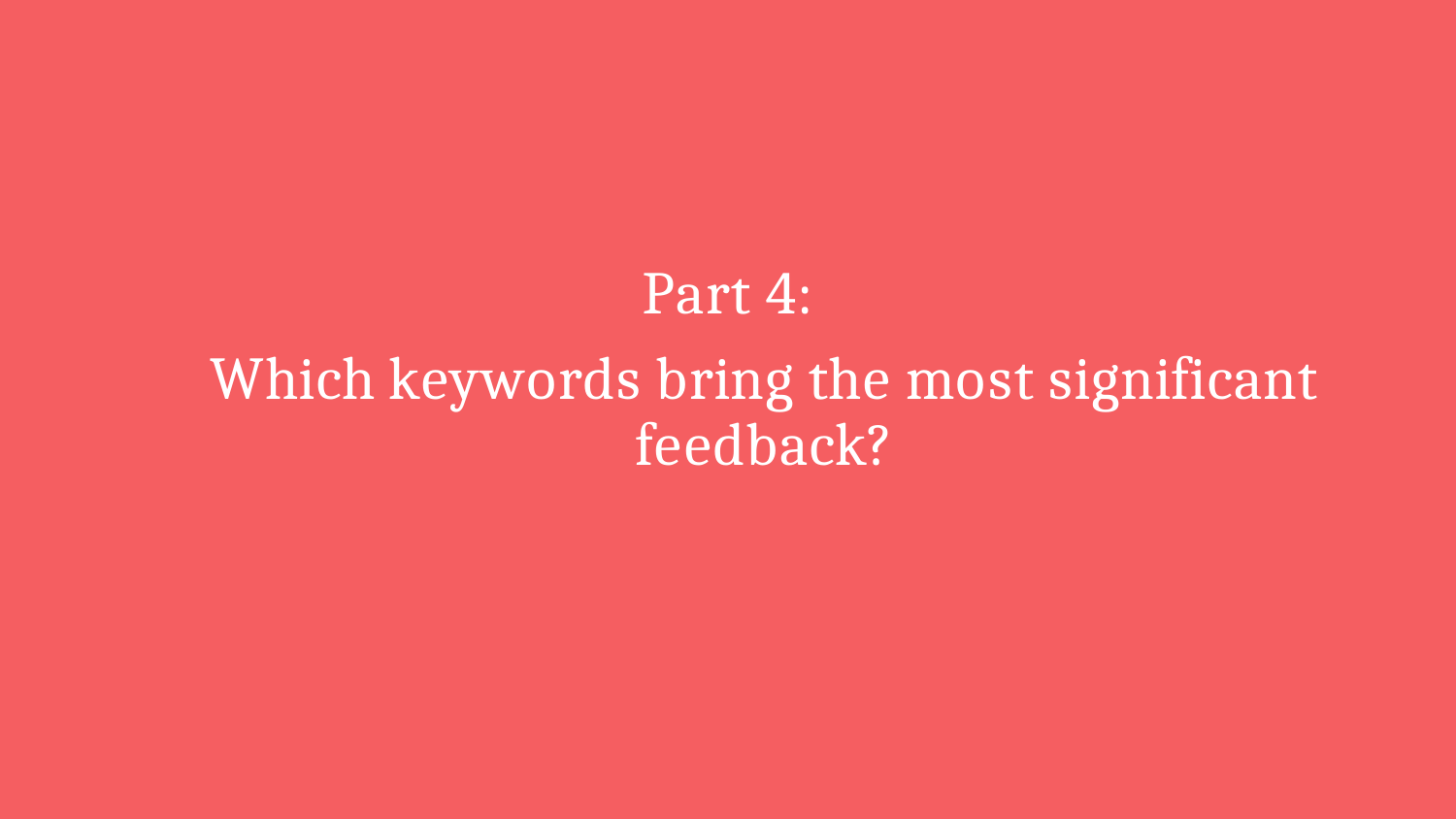

# Part 4:
Which keywords bring the most significant feedback?